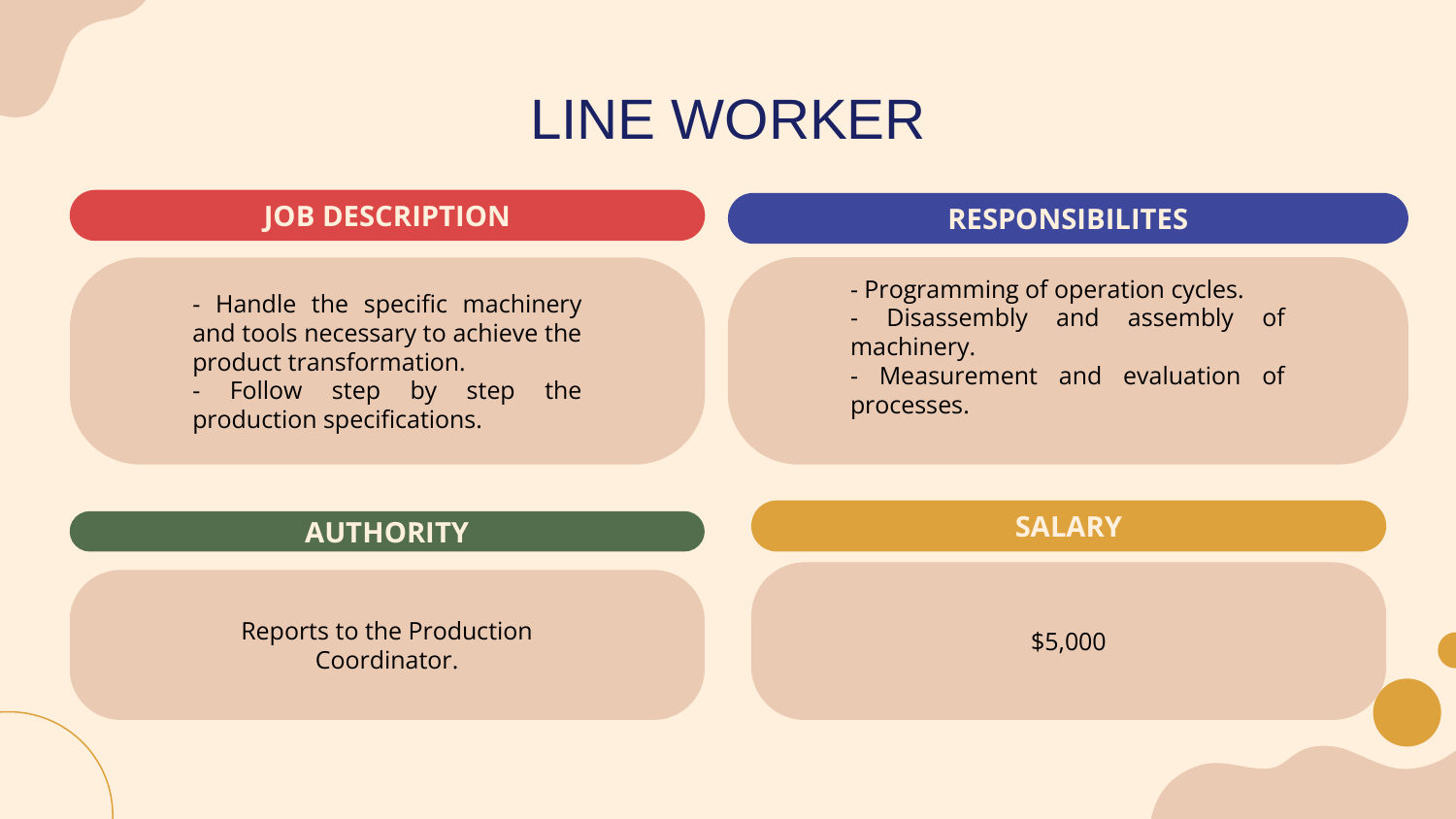

# LINE WORKER
JOB DESCRIPTION
RESPONSIBILITES

- Programming of operation cycles.
- Disassembly and assembly of machinery.
- Measurement and evaluation of processes.

- Handle the specific machinery and tools necessary to achieve the product transformation.
- Follow step by step the production specifications.

SALARY
AUTHORITY
$5,000
Reports to the Production Coordinator.